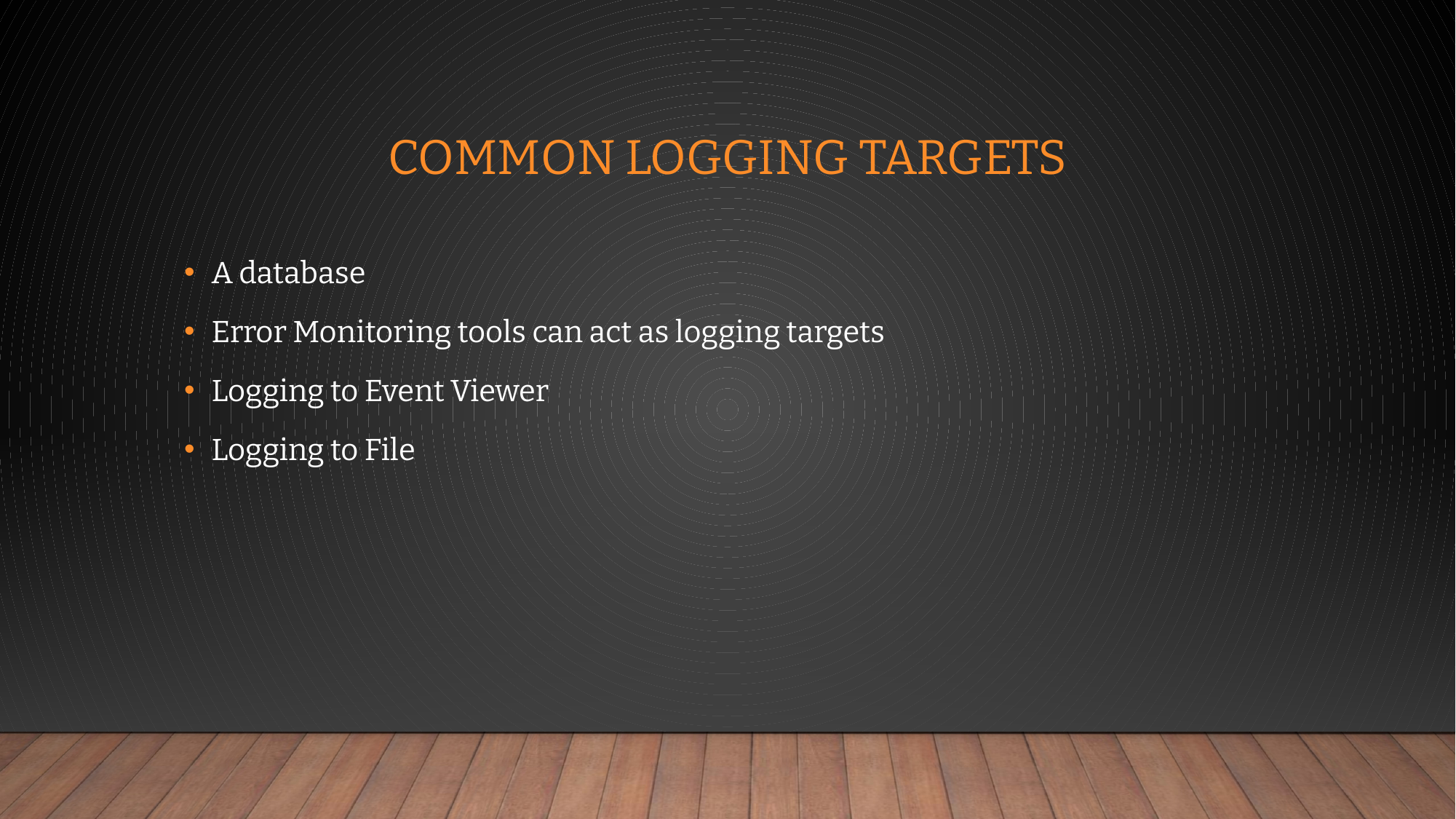

# Common Logging Targets
A database
Error Monitoring tools can act as logging targets
Logging to Event Viewer
Logging to File